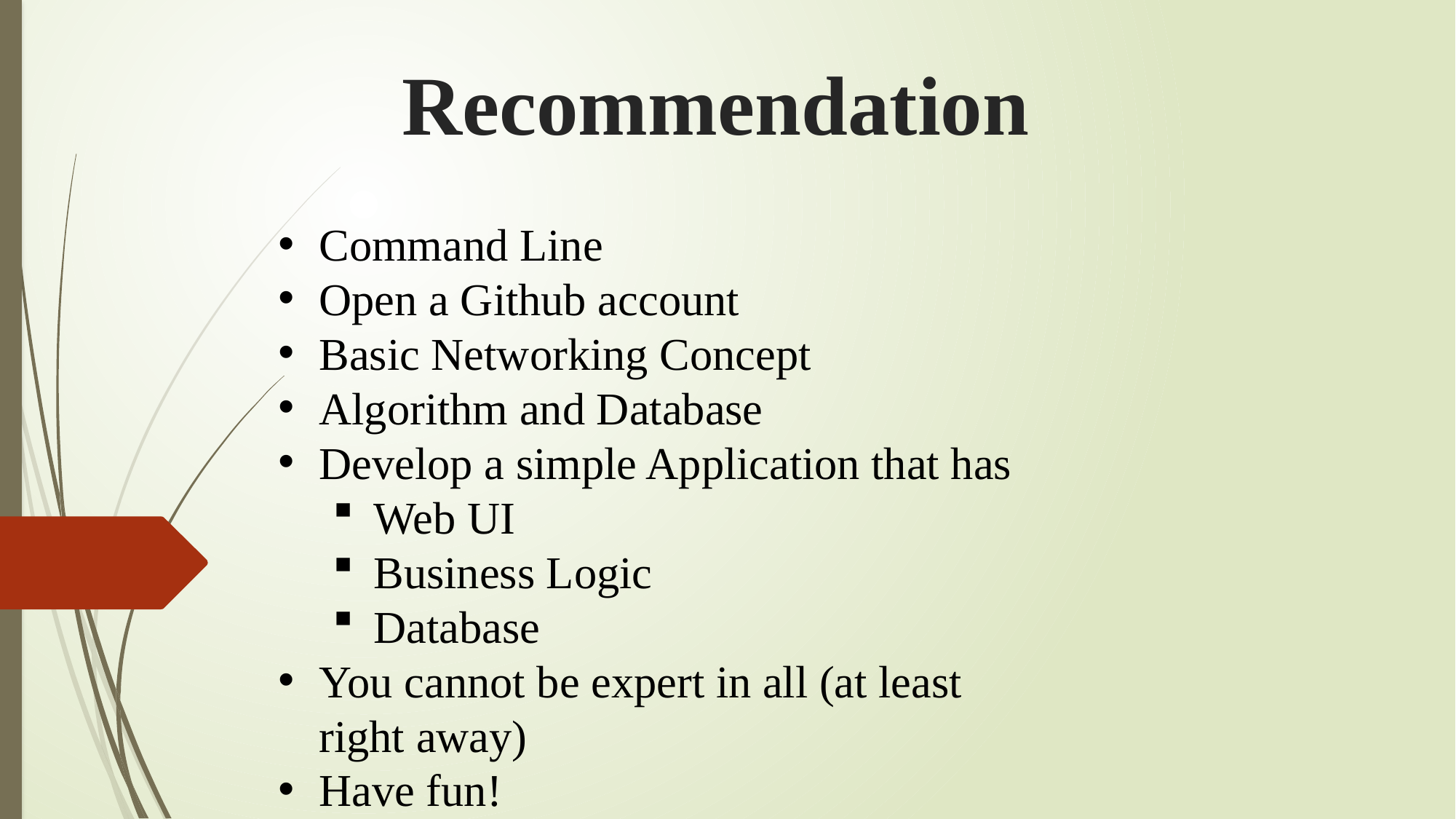

# Recommendation

Command Line
Open a Github account
Basic Networking Concept
Algorithm and Database
Develop a simple Application that has
Web UI
Business Logic
Database
You cannot be expert in all (at least right away)
Have fun!